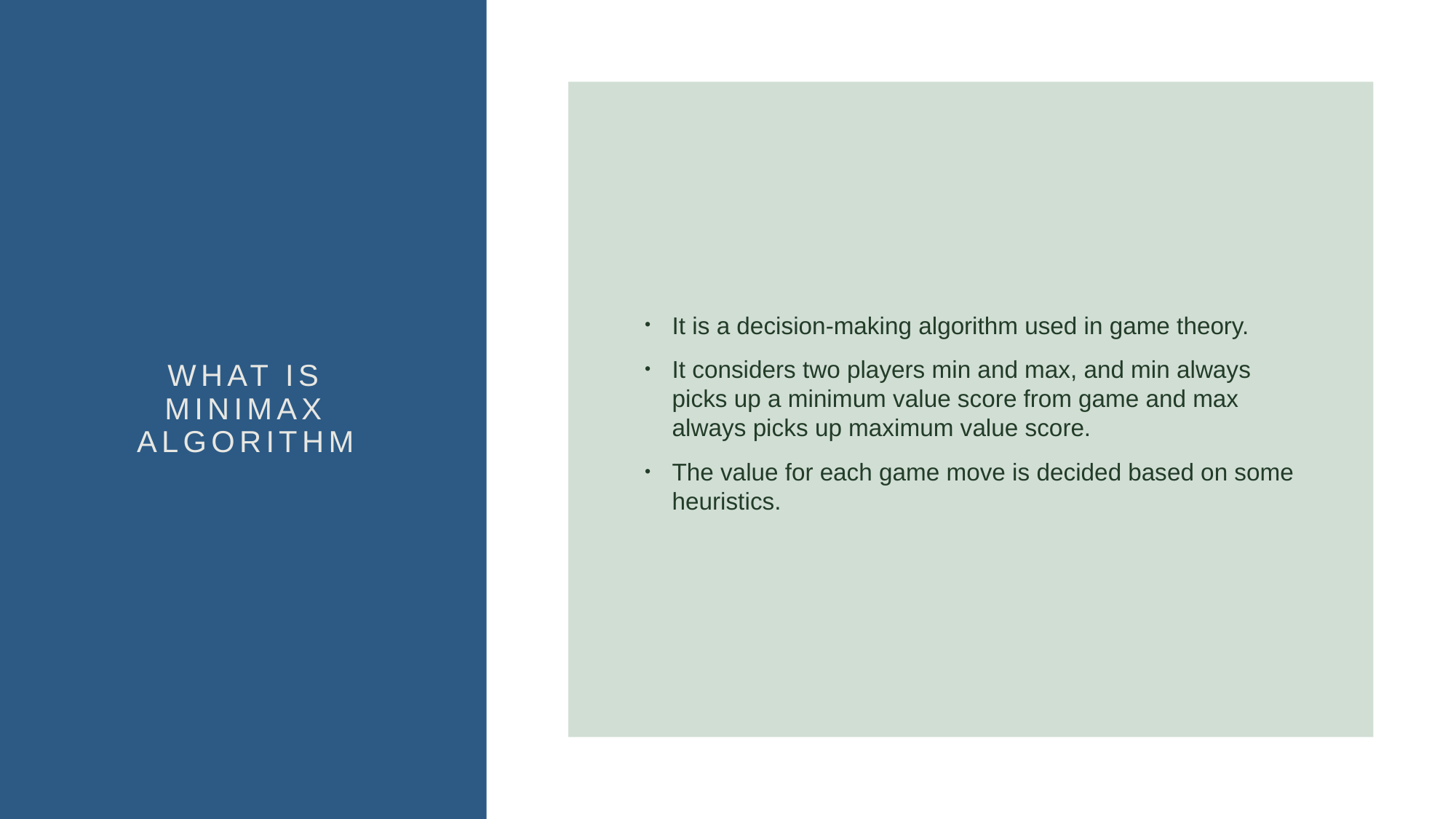

It is a decision-making algorithm used in game theory.
It considers two players min and max, and min always picks up a minimum value score from game and max always picks up maximum value score.
The value for each game move is decided based on some heuristics.
# What is minimax algorithm